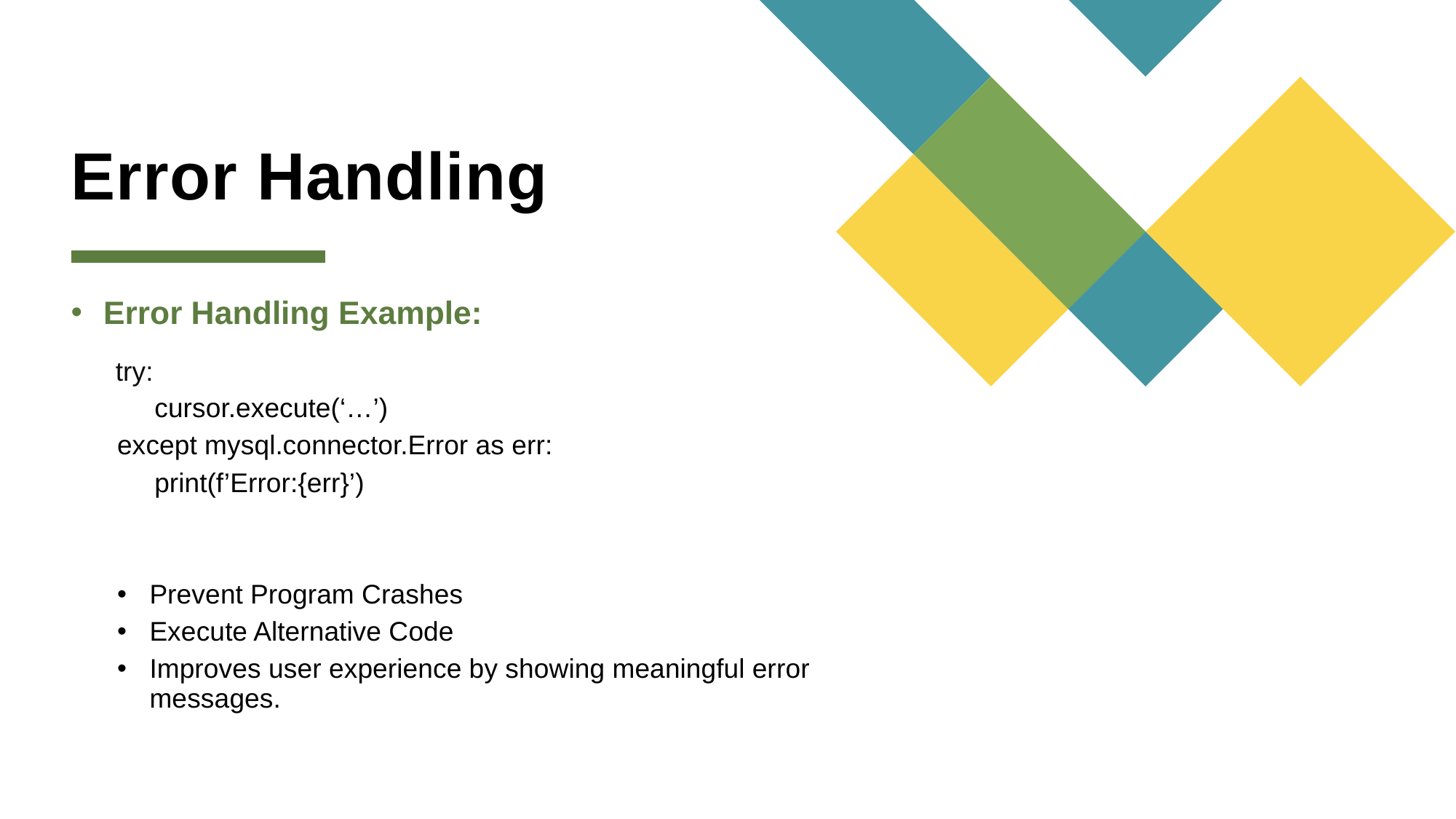

# Error Handling
Error Handling Example:
      try:
     cursor.execute(‘…’)
except mysql.connector.Error as err:
     print(f’Error:{err}’)

Prevent Program Crashes
Execute Alternative Code
Improves user experience by showing meaningful error messages.